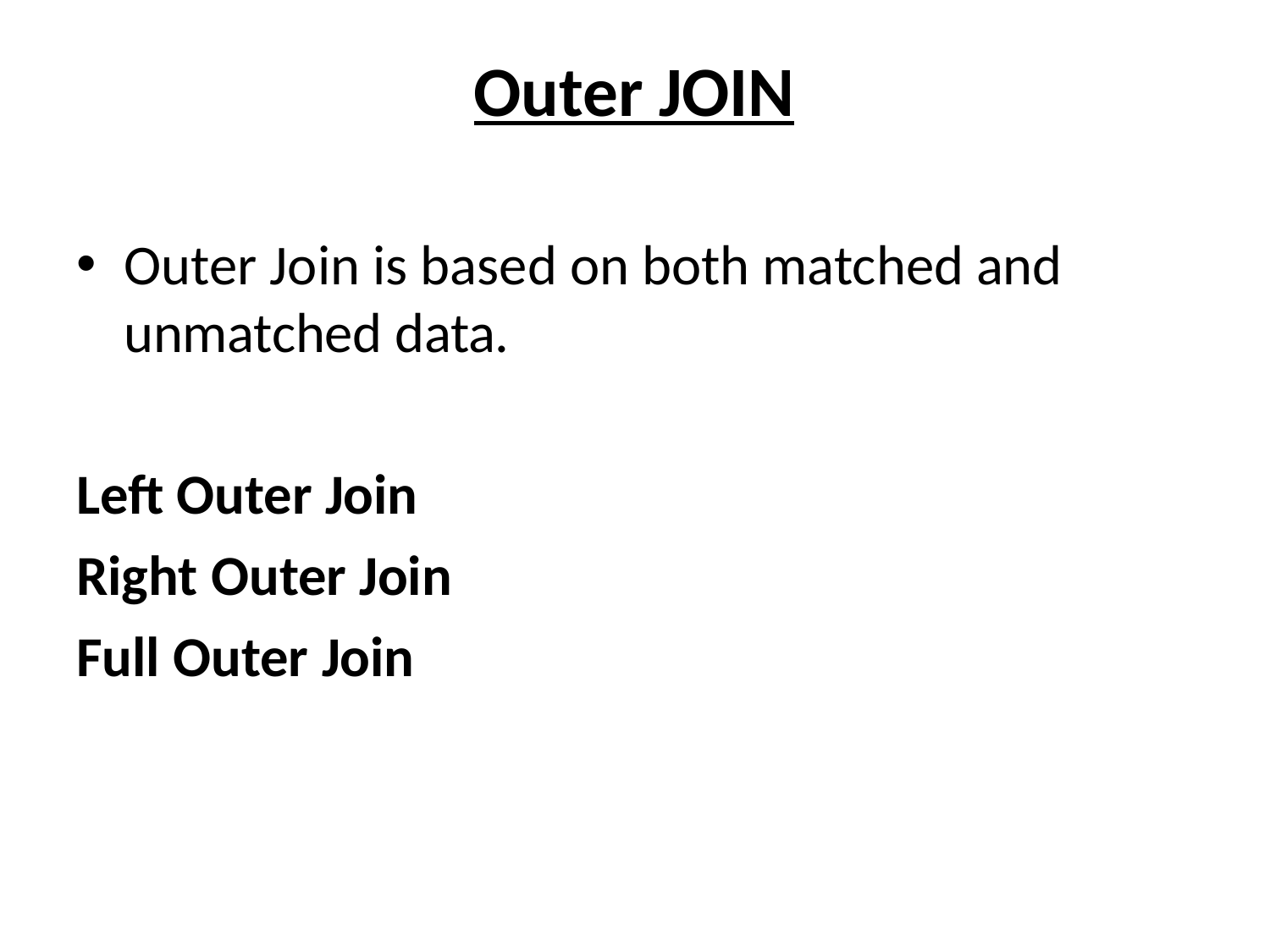

# Outer JOIN
Outer Join is based on both matched and unmatched data.

Left Outer Join Right Outer Join Full Outer Join